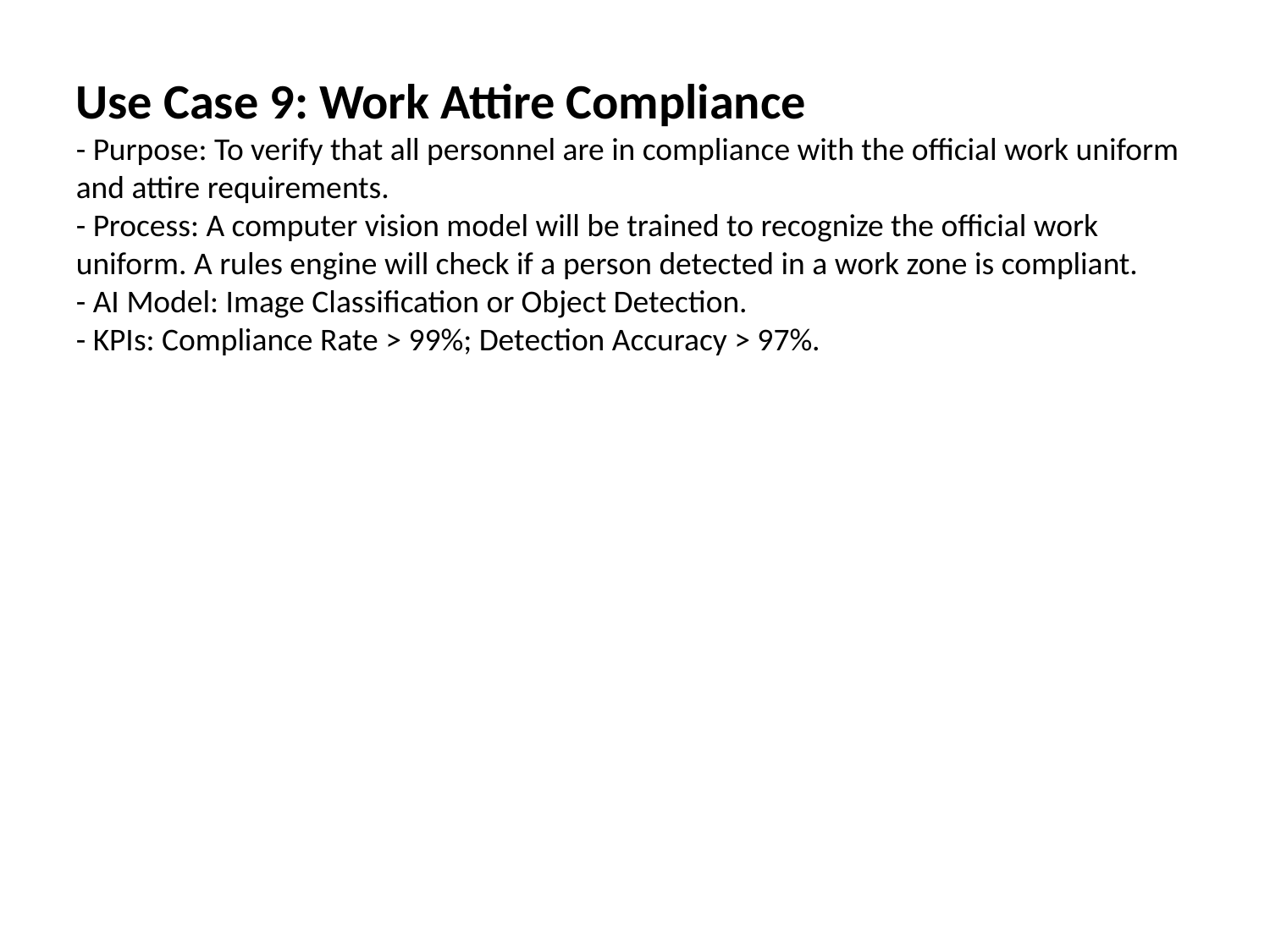

Use Case 9: Work Attire Compliance
- Purpose: To verify that all personnel are in compliance with the official work uniform and attire requirements.
- Process: A computer vision model will be trained to recognize the official work uniform. A rules engine will check if a person detected in a work zone is compliant.
- AI Model: Image Classification or Object Detection.
- KPIs: Compliance Rate > 99%; Detection Accuracy > 97%.